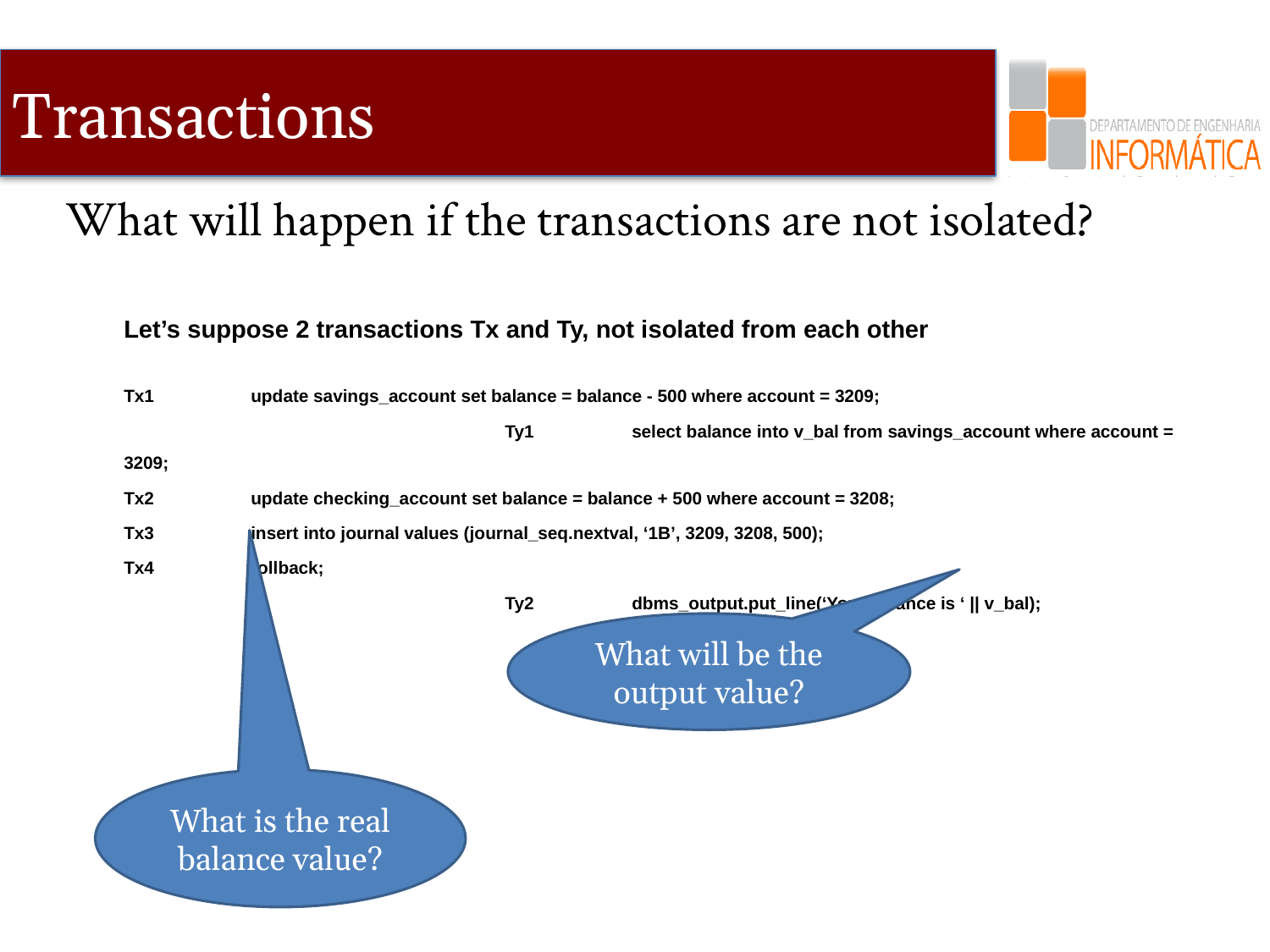

# What will happen if the transactions are not isolated?
Let’s suppose 2 transactions Tx and Ty, not isolated from each other

Tx1	update savings_account set balance = balance - 500 where account = 3209;
			Ty1	select balance into v_bal from savings_account where account = 3209;
Tx2	update checking_account set balance = balance + 500 where account = 3208;
Tx3	insert into journal values (journal_seq.nextval, ‘1B’, 3209, 3208, 500);
Tx4	rollback;
			Ty2	dbms_output.put_line(‘Your balance is ‘ || v_bal);

What will be the output value?
What is the real balance value?